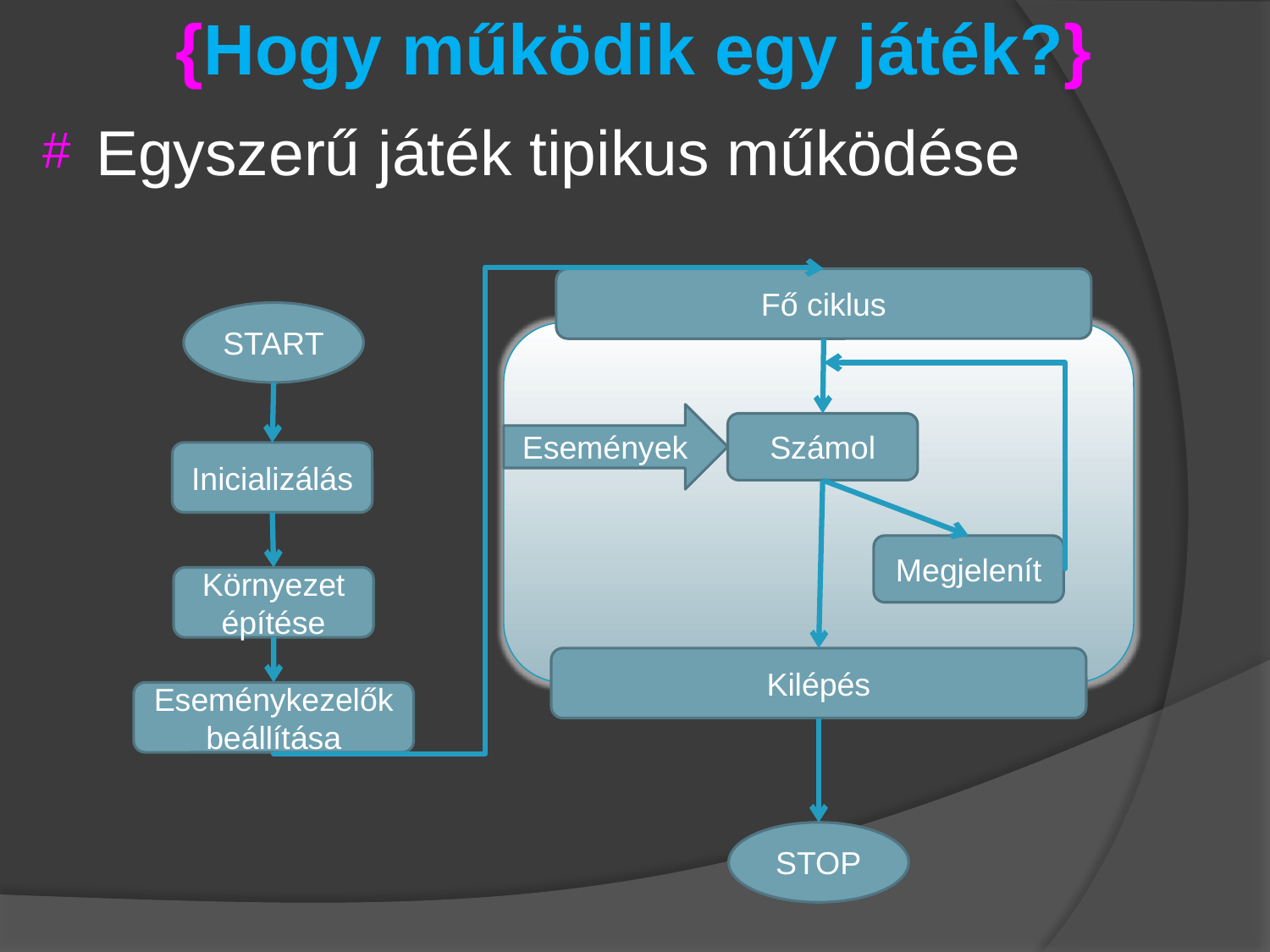

# {Hogy működik egy játék?}
Egyszerű játék tipikus működése
Fő ciklus
START

Események
Számol
Inicializálás
Megjelenít
Környezet építése
Kilépés
Eseménykezelők beállítása
STOP